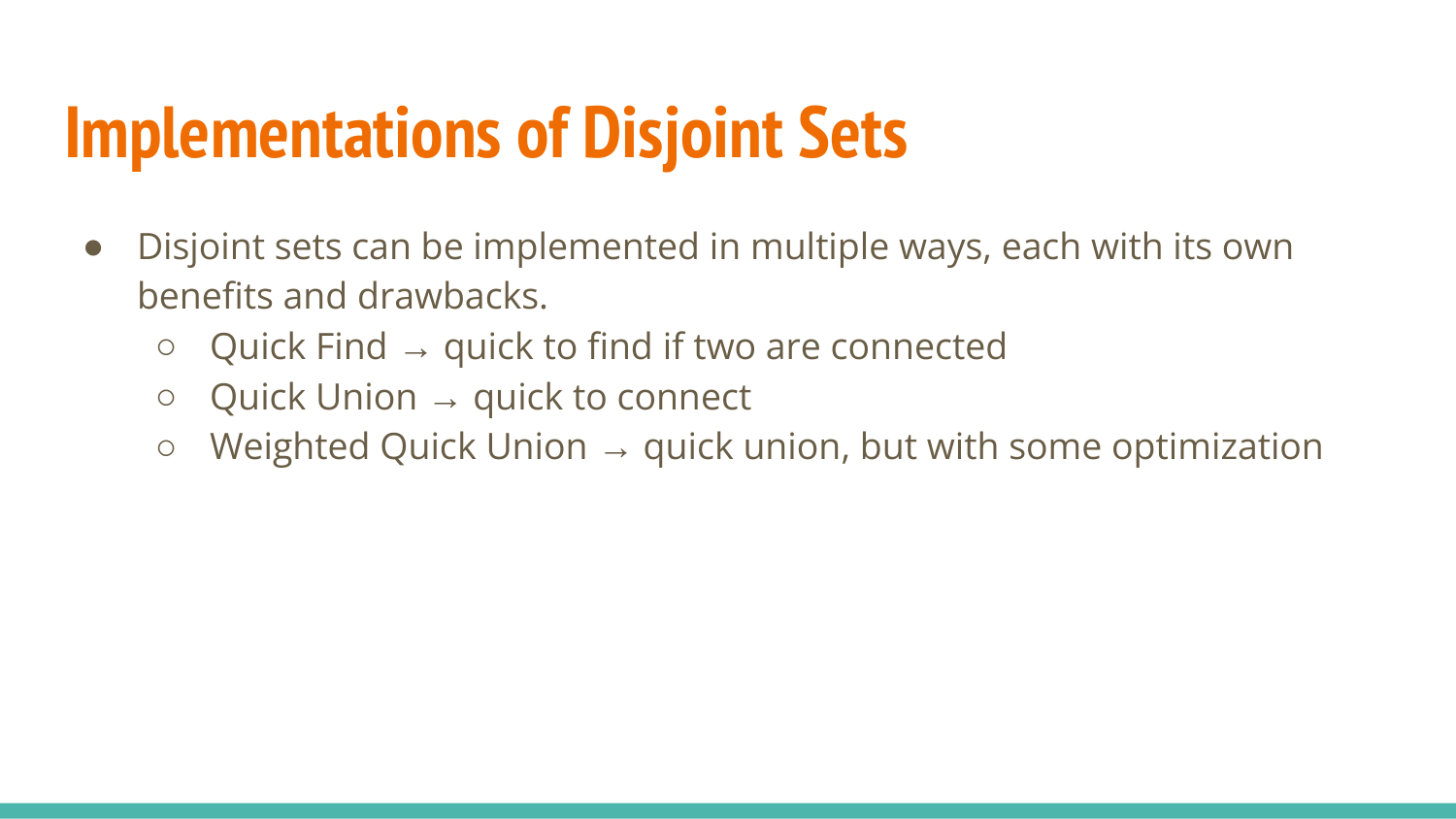

# Implementations of Disjoint Sets
Disjoint sets can be implemented in multiple ways, each with its own benefits and drawbacks.
Quick Find → quick to find if two are connected
Quick Union → quick to connect
Weighted Quick Union → quick union, but with some optimization